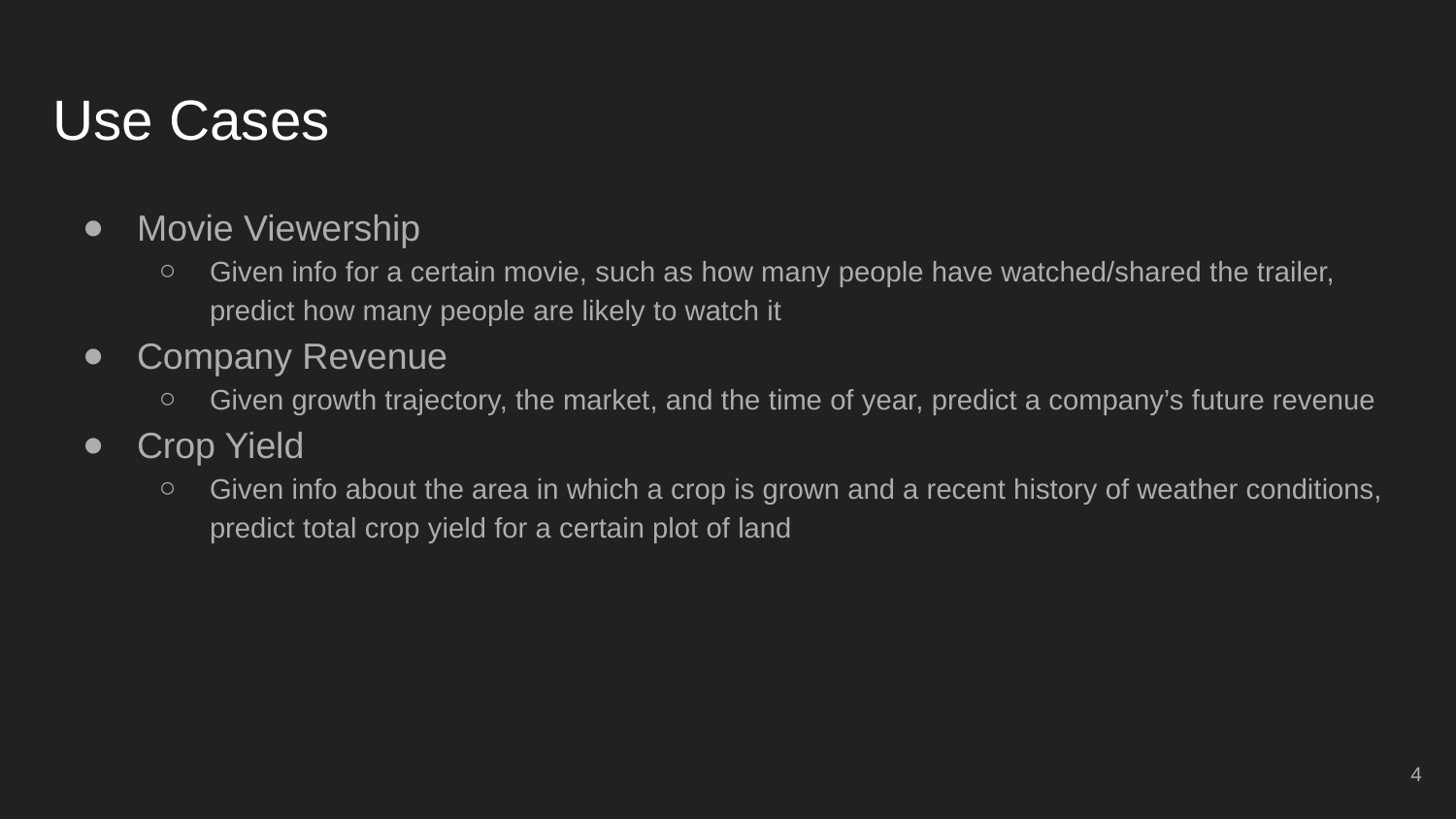

# Use Cases
Movie Viewership
Given info for a certain movie, such as how many people have watched/shared the trailer, predict how many people are likely to watch it
Company Revenue
Given growth trajectory, the market, and the time of year, predict a company’s future revenue
Crop Yield
Given info about the area in which a crop is grown and a recent history of weather conditions, predict total crop yield for a certain plot of land

4